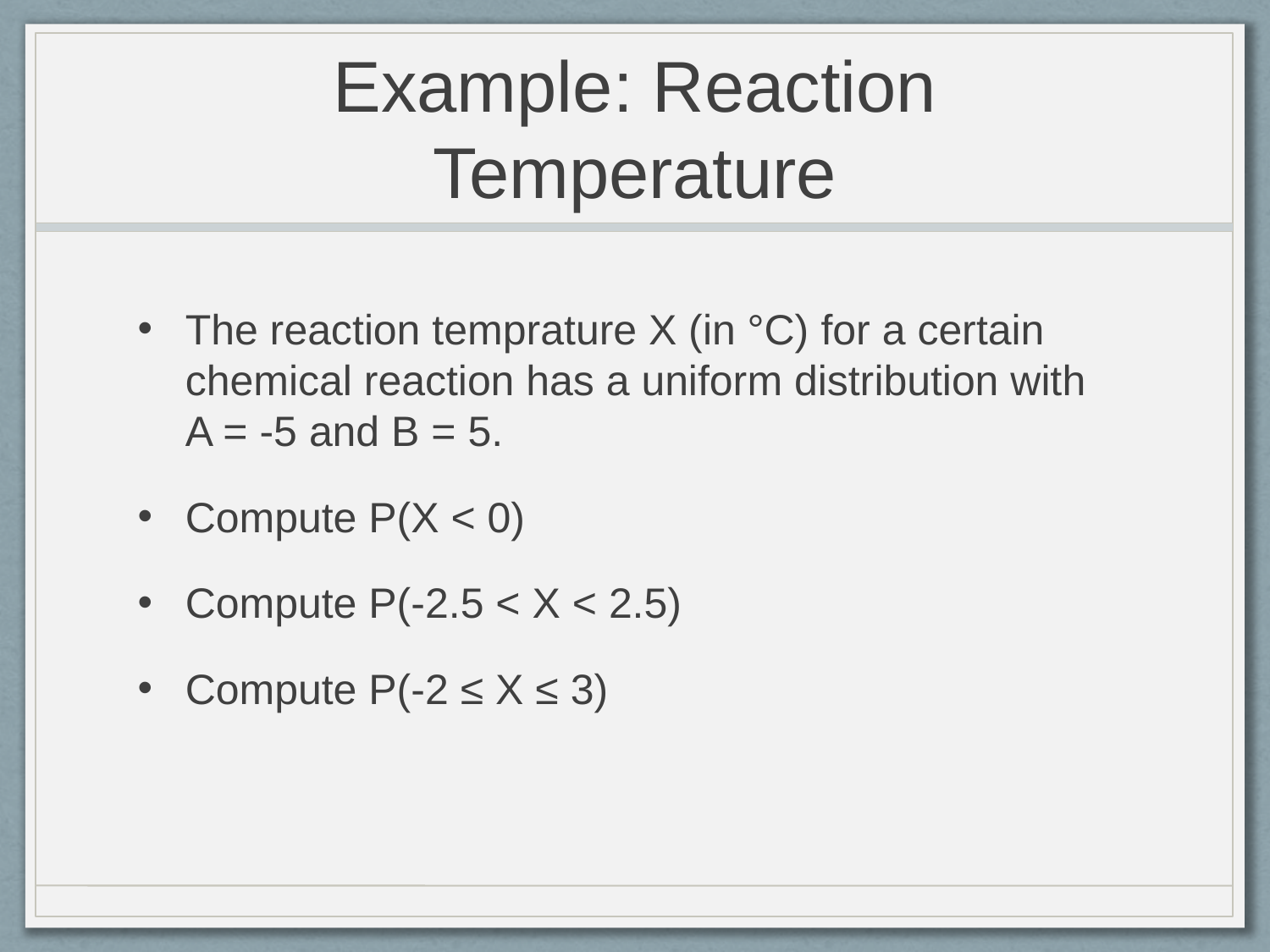

# Example: Reaction Temperature
The reaction temprature X (in °C) for a certain chemical reaction has a uniform distribution with
A = -5 and B = 5.
Compute P(X < 0)
Compute P(-2.5 < X < 2.5)
Compute P(-2 ≤ X ≤ 3)